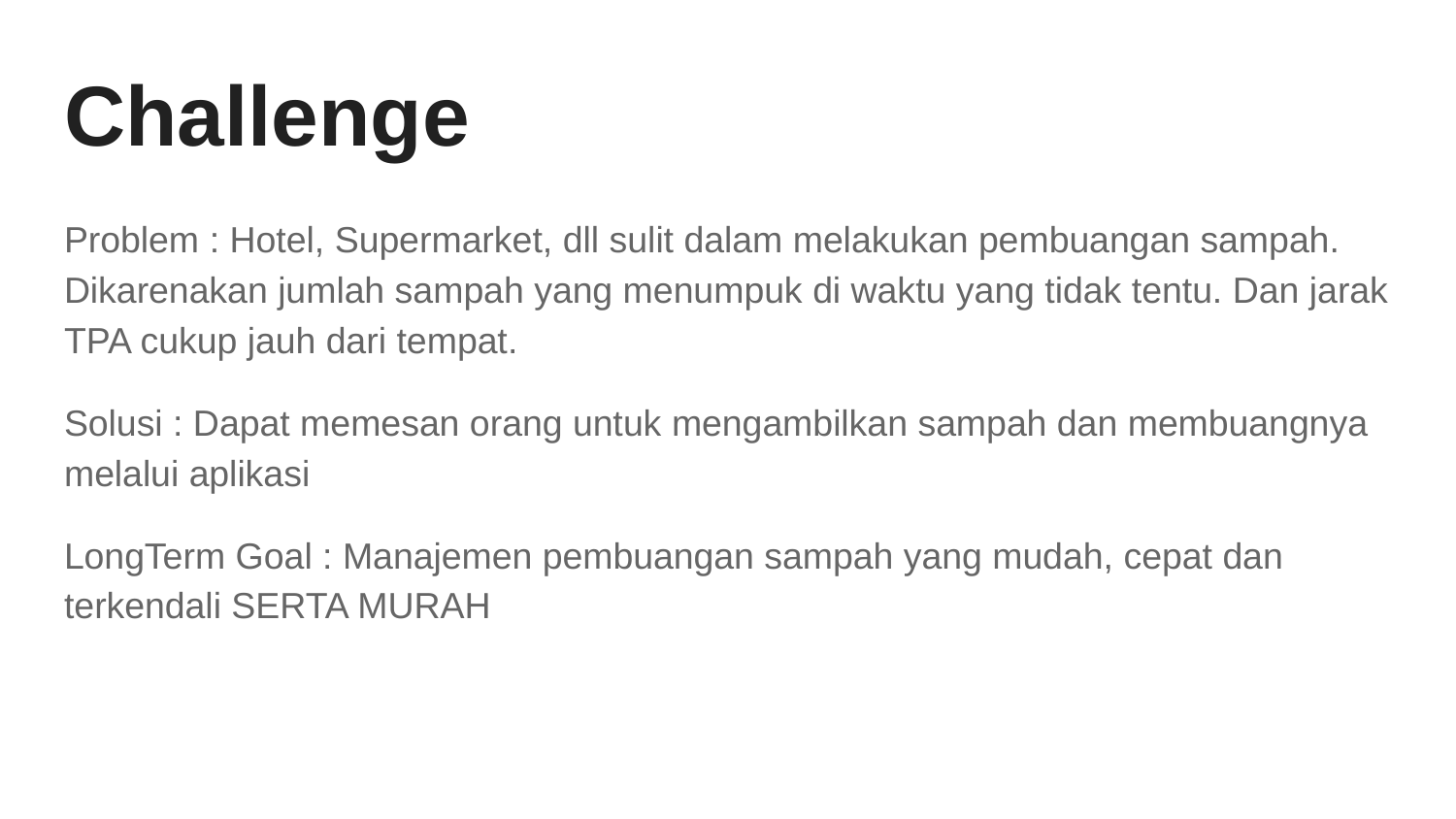

# Challenge
Problem : Hotel, Supermarket, dll sulit dalam melakukan pembuangan sampah. Dikarenakan jumlah sampah yang menumpuk di waktu yang tidak tentu. Dan jarak TPA cukup jauh dari tempat.
Solusi : Dapat memesan orang untuk mengambilkan sampah dan membuangnya melalui aplikasi
LongTerm Goal : Manajemen pembuangan sampah yang mudah, cepat dan terkendali SERTA MURAH